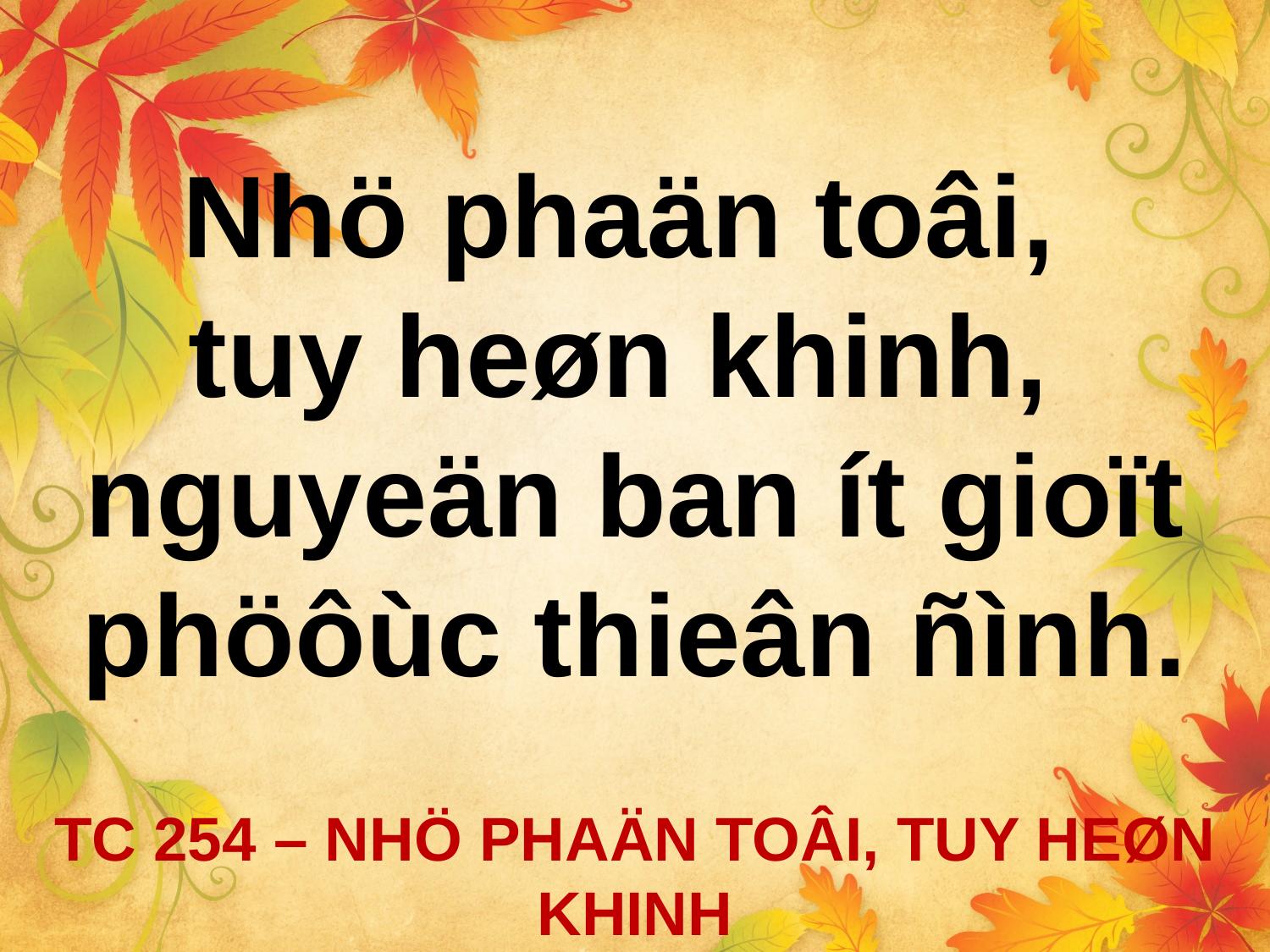

Nhö phaän toâi,
tuy heøn khinh,
nguyeän ban ít gioït phöôùc thieân ñình.
TC 254 – NHÖ PHAÄN TOÂI, TUY HEØN KHINH